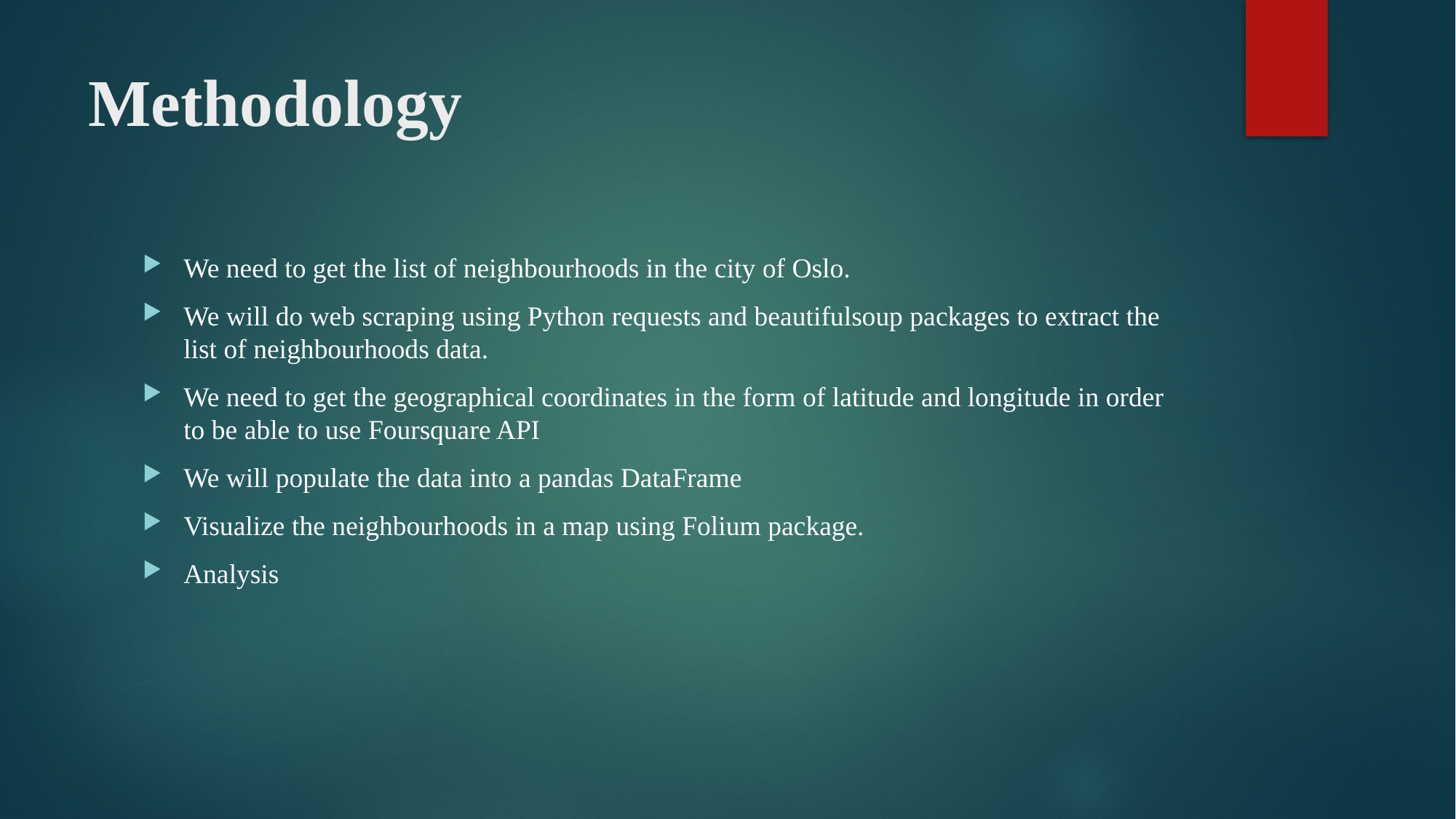

# Methodology
We need to get the list of neighbourhoods in the city of Oslo.
We will do web scraping using Python requests and beautifulsoup packages to extract the list of neighbourhoods data.
We need to get the geographical coordinates in the form of latitude and longitude in order to be able to use Foursquare API
We will populate the data into a pandas DataFrame
Visualize the neighbourhoods in a map using Folium package.
Analysis